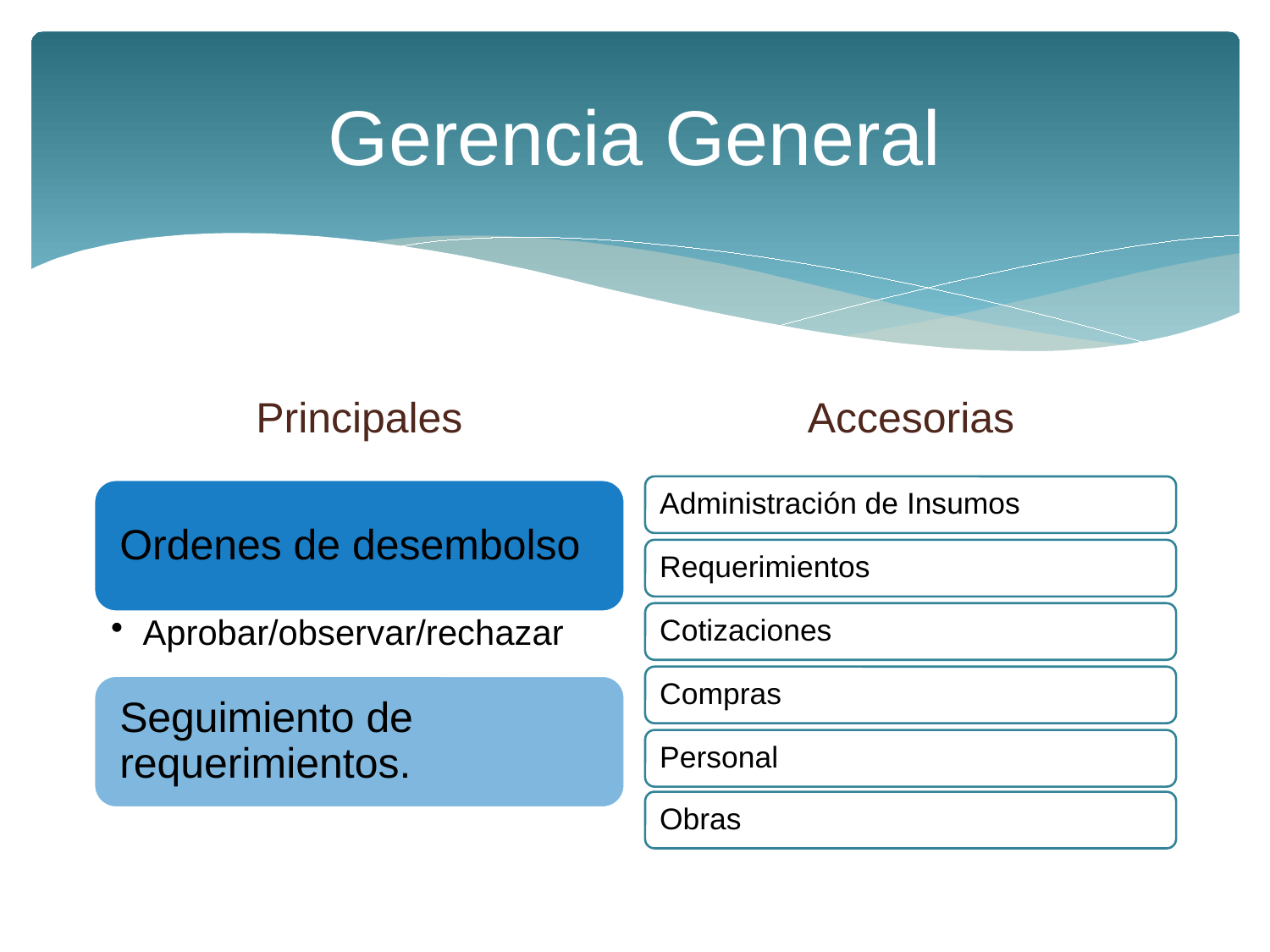

# Gerencia General
Accesorias
Principales
Ordenes de desembolso
Aprobar/observar/rechazar
Seguimiento de requerimientos.
Administración de Insumos
Requerimientos
Cotizaciones
Compras
Personal
Obras